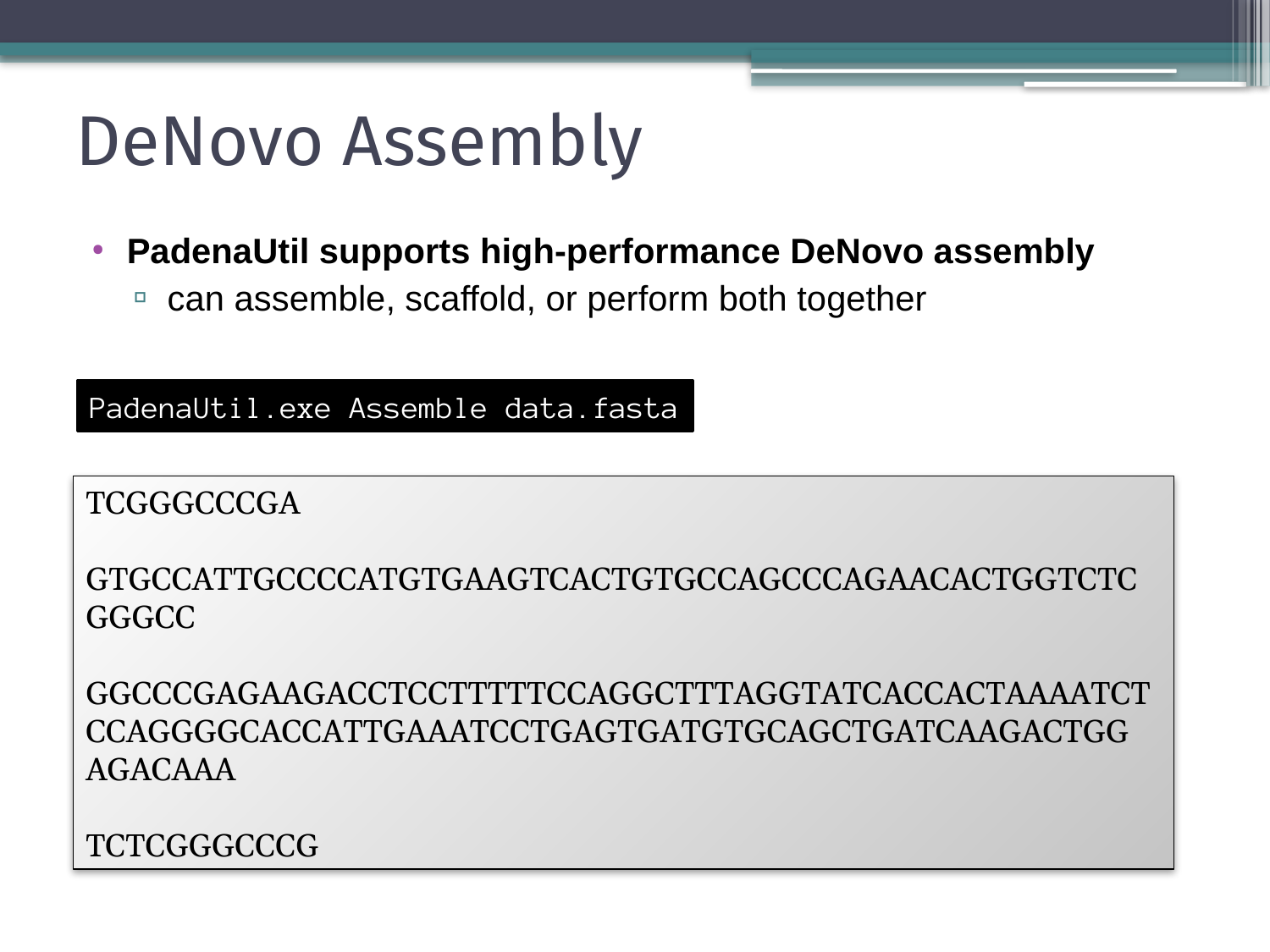

# DeNovo Assembly
PadenaUtil supports high-performance DeNovo assembly
can assemble, scaffold, or perform both together
PadenaUtil.exe Assemble data.fasta
TCGGGCCCGA

GTGCCATTGCCCCATGTGAAGTCACTGTGCCAGCCCAGAACACTGGTCTCGGGCC

GGCCCGAGAAGACCTCCTTTTTCCAGGCTTTAGGTATCACCACTAAAATCTCCAGGGGCACCATTGAAATCCTGAGTGATGTGCAGCTGATCAAGACTGG
AGACAAA

TCTCGGGCCCG